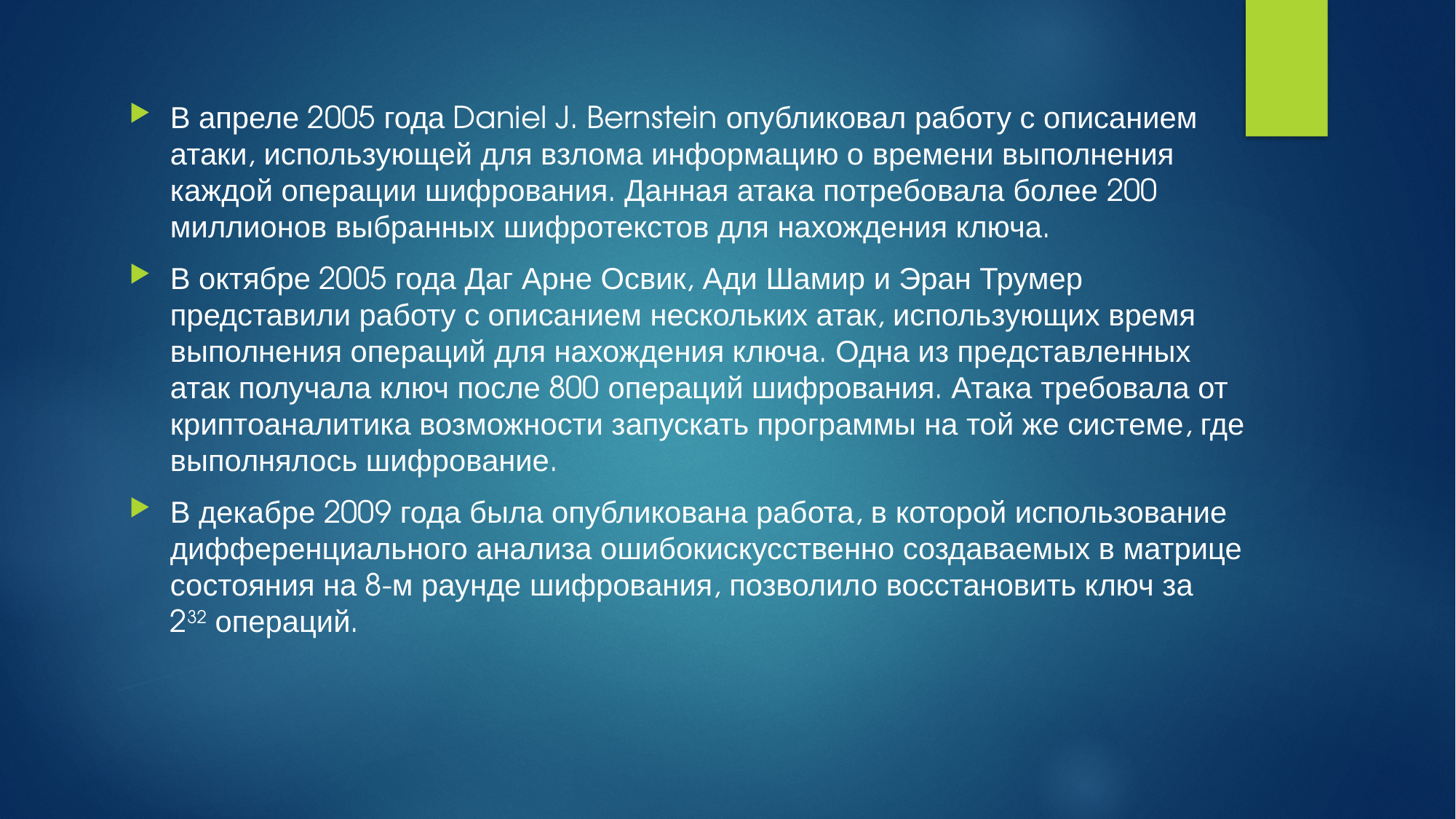

В апреле 2005 года Daniel J. Bernstein опубликовал работу с описанием атаки, использующей для взлома информацию о времени выполнения каждой операции шифрования. Данная атака потребовала более 200 миллионов выбранных шифротекстов для нахождения ключа.
В октябре 2005 года Даг Арне Освик, Ади Шамир и Эран Трумер представили работу с описанием нескольких атак, использующих время выполнения операций для нахождения ключа. Одна из представленных атак получала ключ после 800 операций шифрования. Атака требовала от криптоаналитика возможности запускать программы на той же системе, где выполнялось шифрование.
В декабре 2009 года была опубликована работа, в которой использование дифференциального анализа ошибокискусственно создаваемых в матрице состояния на 8-м раунде шифрования, позволило восстановить ключ за 232 операций.